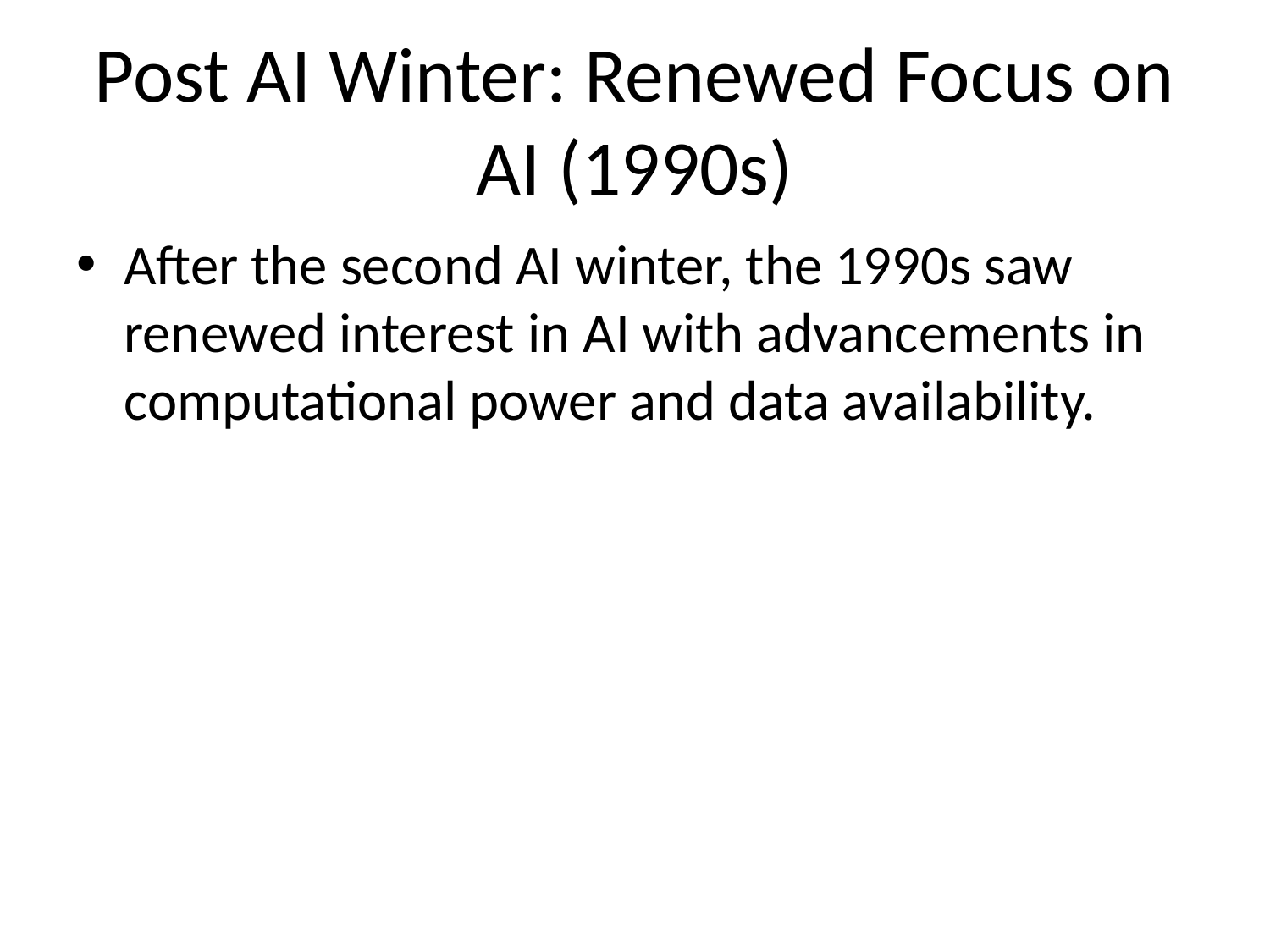

# Post AI Winter: Renewed Focus on AI (1990s)
After the second AI winter, the 1990s saw renewed interest in AI with advancements in computational power and data availability.